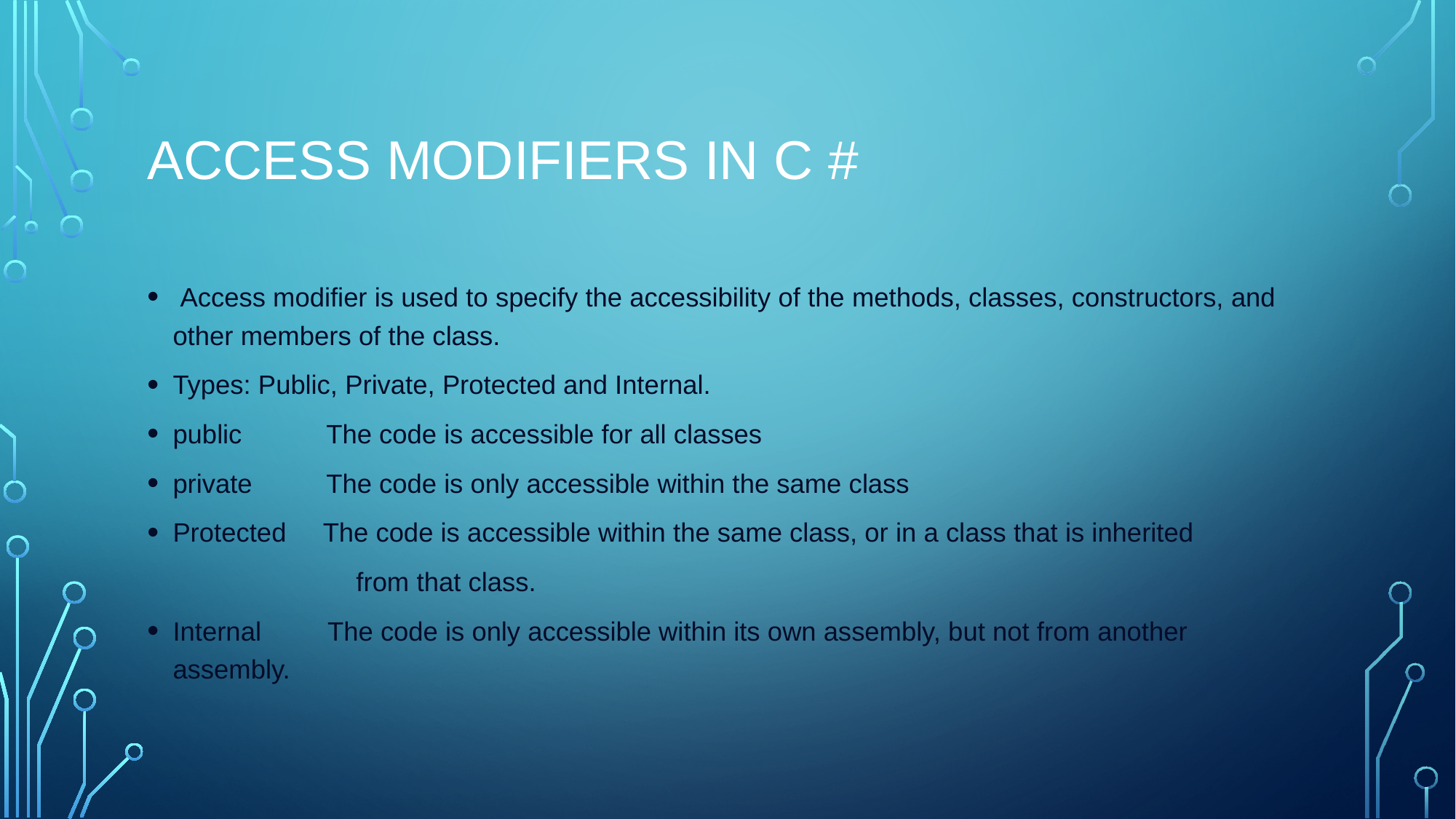

# ACCESS MODIFIERS IN C #
 Access modifier is used to specify the accessibility of the methods, classes, constructors, and other members of the class.
Types: Public, Private, Protected and Internal.
public	          The code is accessible for all classes
private	          The code is only accessible within the same class
Protected     The code is accessible within the same class, or in a class that is inherited
                            from that class.
Internal         The code is only accessible within its own assembly, but not from another assembly.